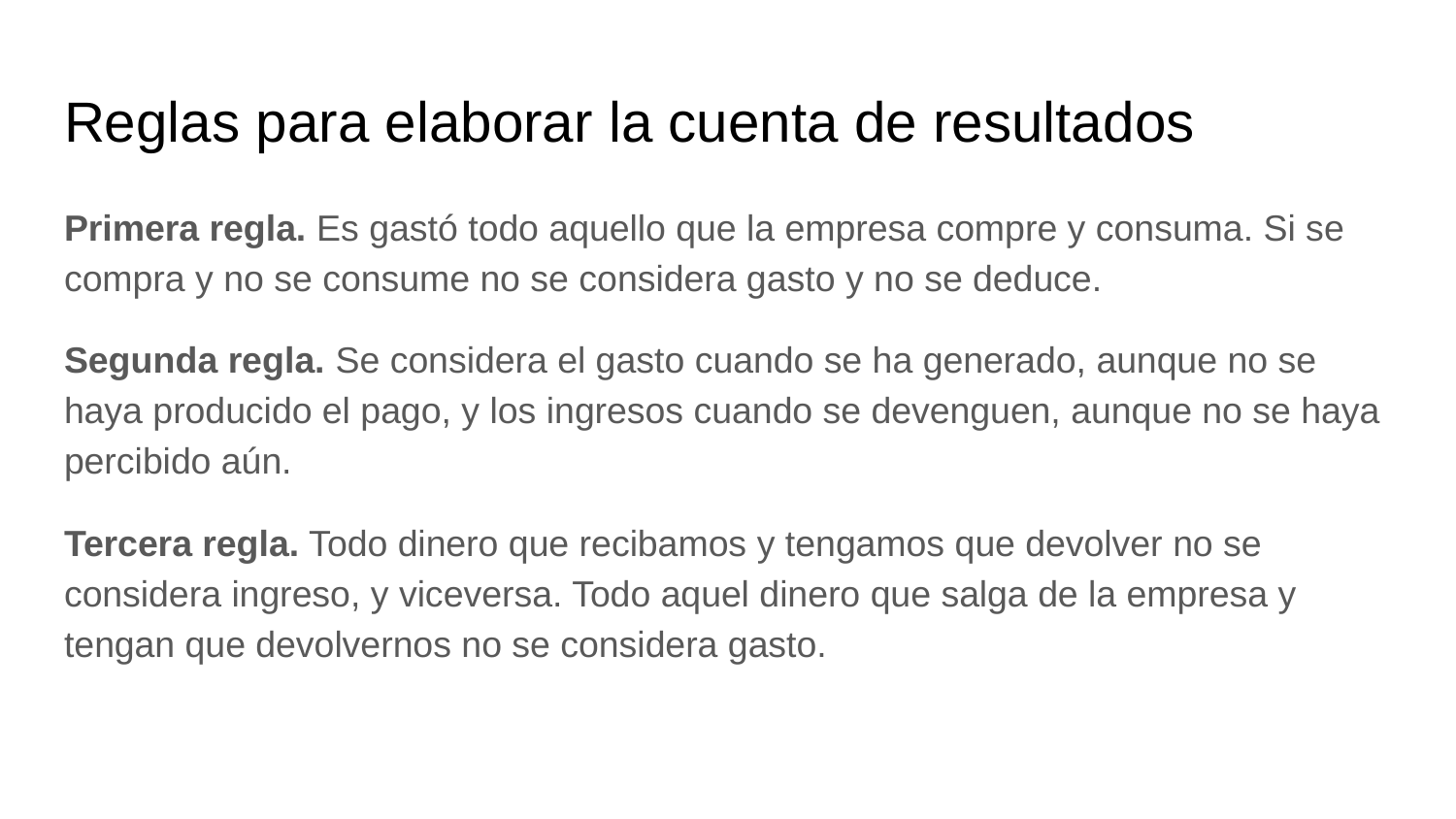

# Reglas para elaborar la cuenta de resultados
Primera regla. Es gastó todo aquello que la empresa compre y consuma. Si se compra y no se consume no se considera gasto y no se deduce.
Segunda regla. Se considera el gasto cuando se ha generado, aunque no se haya producido el pago, y los ingresos cuando se devenguen, aunque no se haya percibido aún.
Tercera regla. Todo dinero que recibamos y tengamos que devolver no se considera ingreso, y viceversa. Todo aquel dinero que salga de la empresa y tengan que devolvernos no se considera gasto.